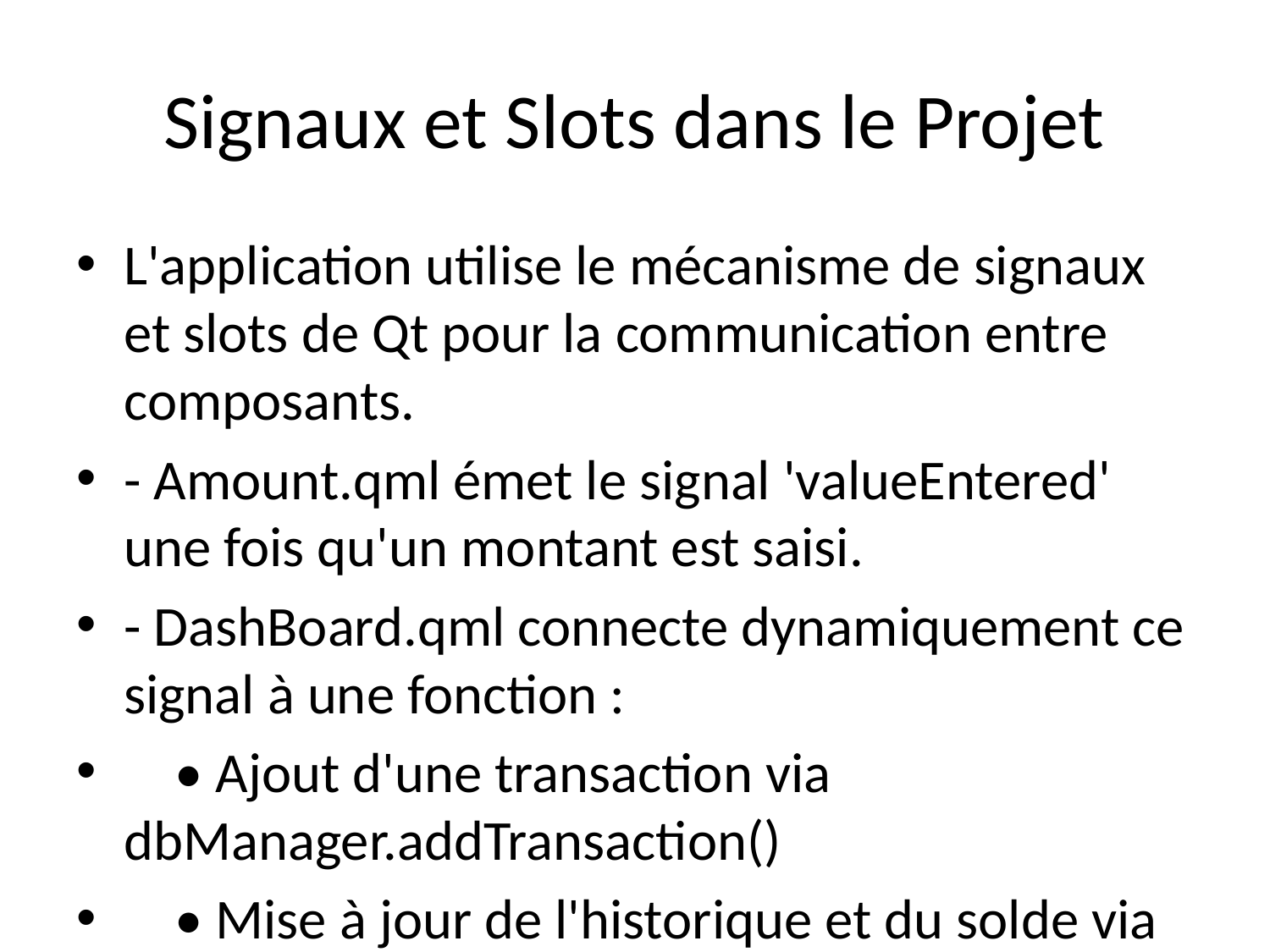

# Signaux et Slots dans le Projet
L'application utilise le mécanisme de signaux et slots de Qt pour la communication entre composants.
- Amount.qml émet le signal 'valueEntered' une fois qu'un montant est saisi.
- DashBoard.qml connecte dynamiquement ce signal à une fonction :
    • Ajout d'une transaction via dbManager.addTransaction()
    • Mise à jour de l'historique et du solde via getTransactions() et getBalance()
- Historique.qml affiche dynamiquement les données en appelant dbManager.getTransactions(currentUser)
- Le signal déclenche également un changement de page via StackView.push()